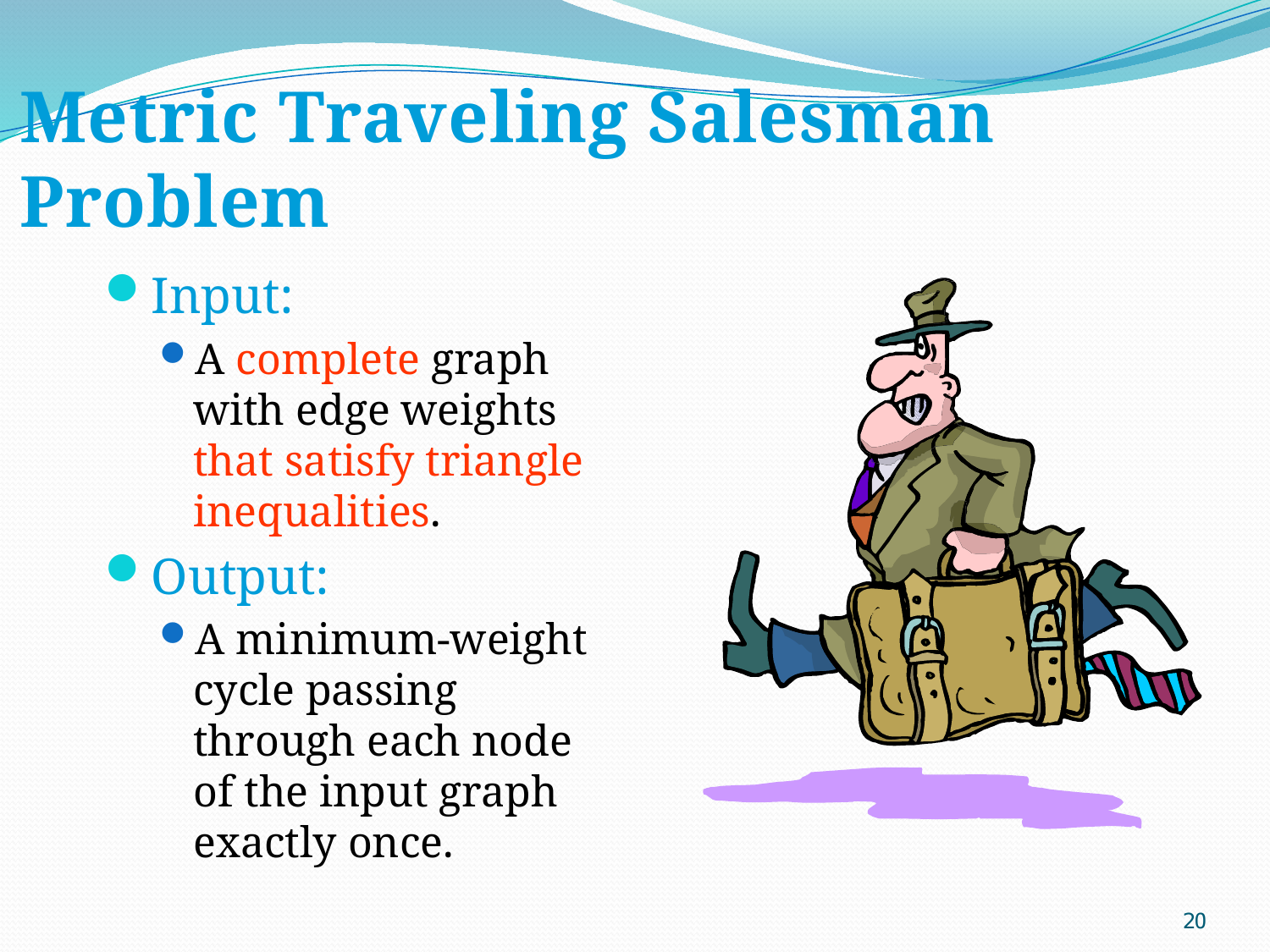

Metric Traveling Salesman Problem
Input:
A complete graph with edge weights that satisfy triangle inequalities.
Output:
A minimum-weight cycle passing through each node of the input graph exactly once.

20